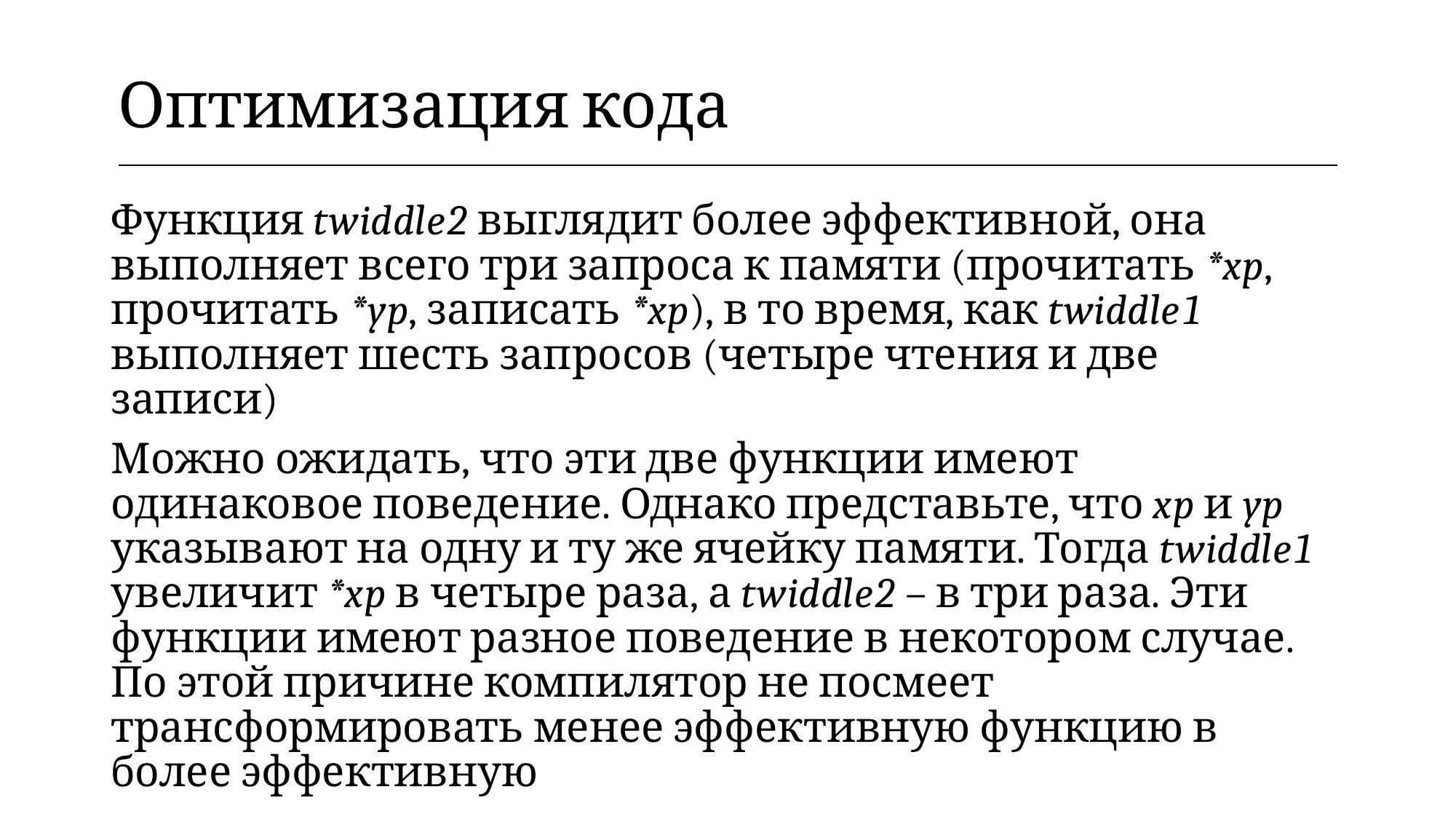

| Оптимизация кода |
| --- |
Функция twiddle2 выглядит более эффективной, она выполняет всего три запроса к памяти (прочитать *xp, прочитать *yp, записать *xp), в то время, как twiddle1 выполняет шесть запросов (четыре чтения и две записи)
Можно ожидать, что эти две функции имеют одинаковое поведение. Однако представьте, что xp и yp указывают на одну и ту же ячейку памяти. Тогда twiddle1 увеличит *xp в четыре раза, а twiddle2 – в три раза. Эти функции имеют разное поведение в некотором случае. По этой причине компилятор не посмеет трансформировать менее эффективную функцию в более эффективную